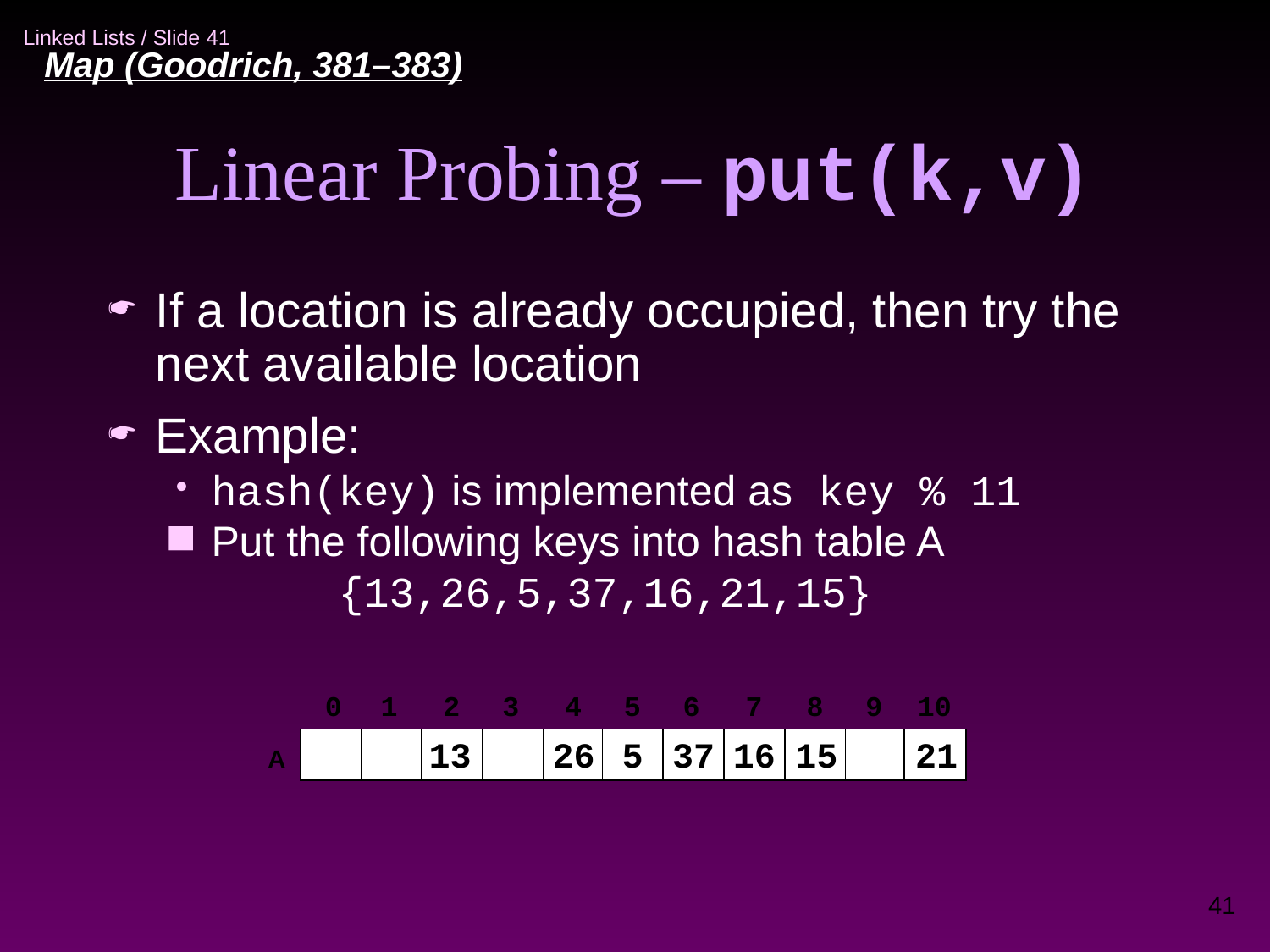

Map (Goodrich, 381–383)‏
Linear Probing – put(k,v)‏
If a location is already occupied, then try the next available location
Example:
hash(key) is implemented as key % 11
Put the following keys into hash table A
		{13,26,5,37,16,21,15}
0
1
2
3
4
5
6
7
8
9
10

A
13
26
5
37
16
15
21
41